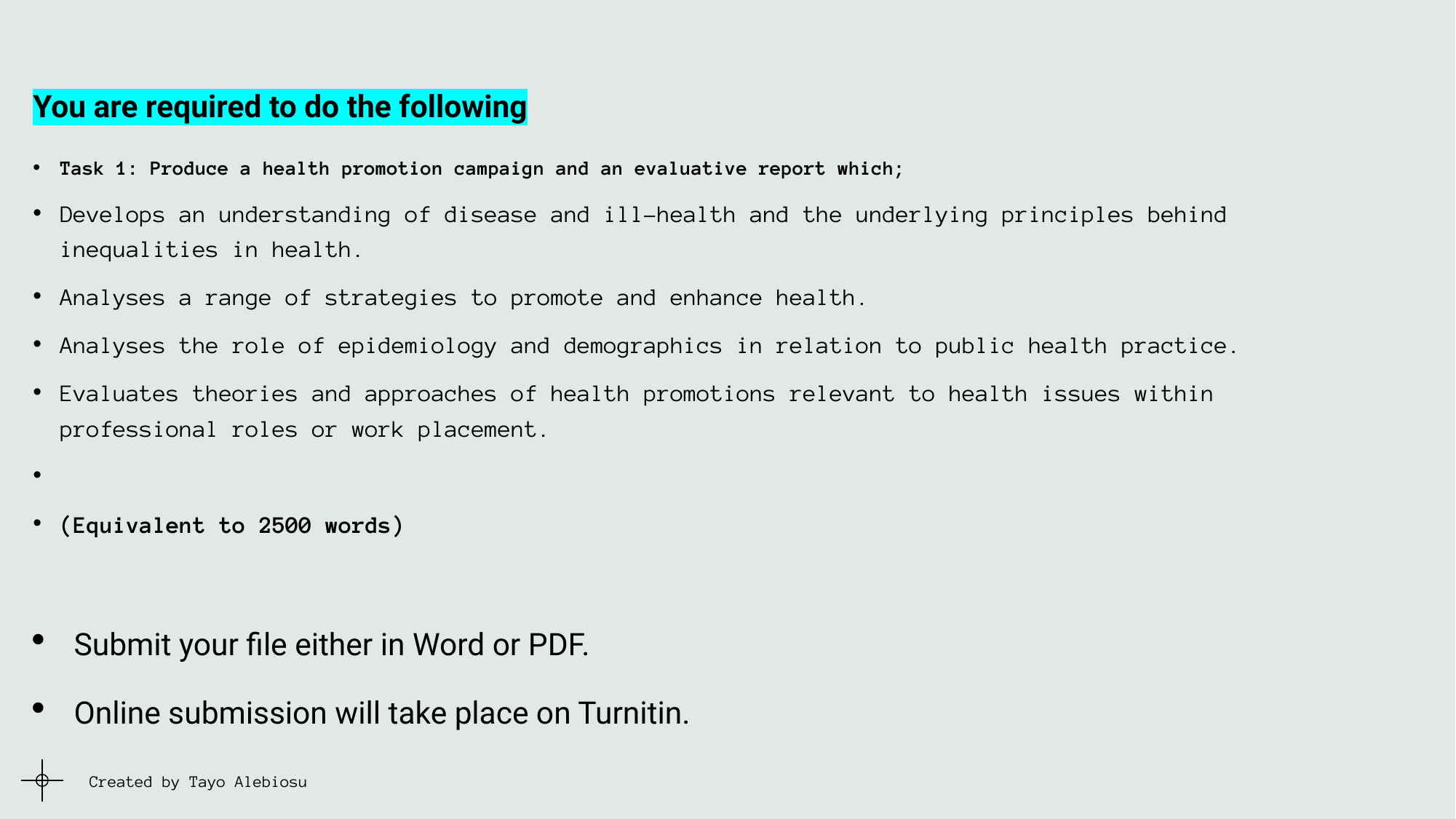

You are required to do the following
Task 1: Produce a health promotion campaign and an evaluative report which;
Develops an understanding of disease and ill-health and the underlying principles behind inequalities in health.
Analyses a range of strategies to promote and enhance health.
Analyses the role of epidemiology and demographics in relation to public health practice.
Evaluates theories and approaches of health promotions relevant to health issues within professional roles or work placement.

(Equivalent to 2500 words)

Submit your file either in Word or PDF.
Online submission will take place on Turnitin.

Created by Tayo Alebiosu